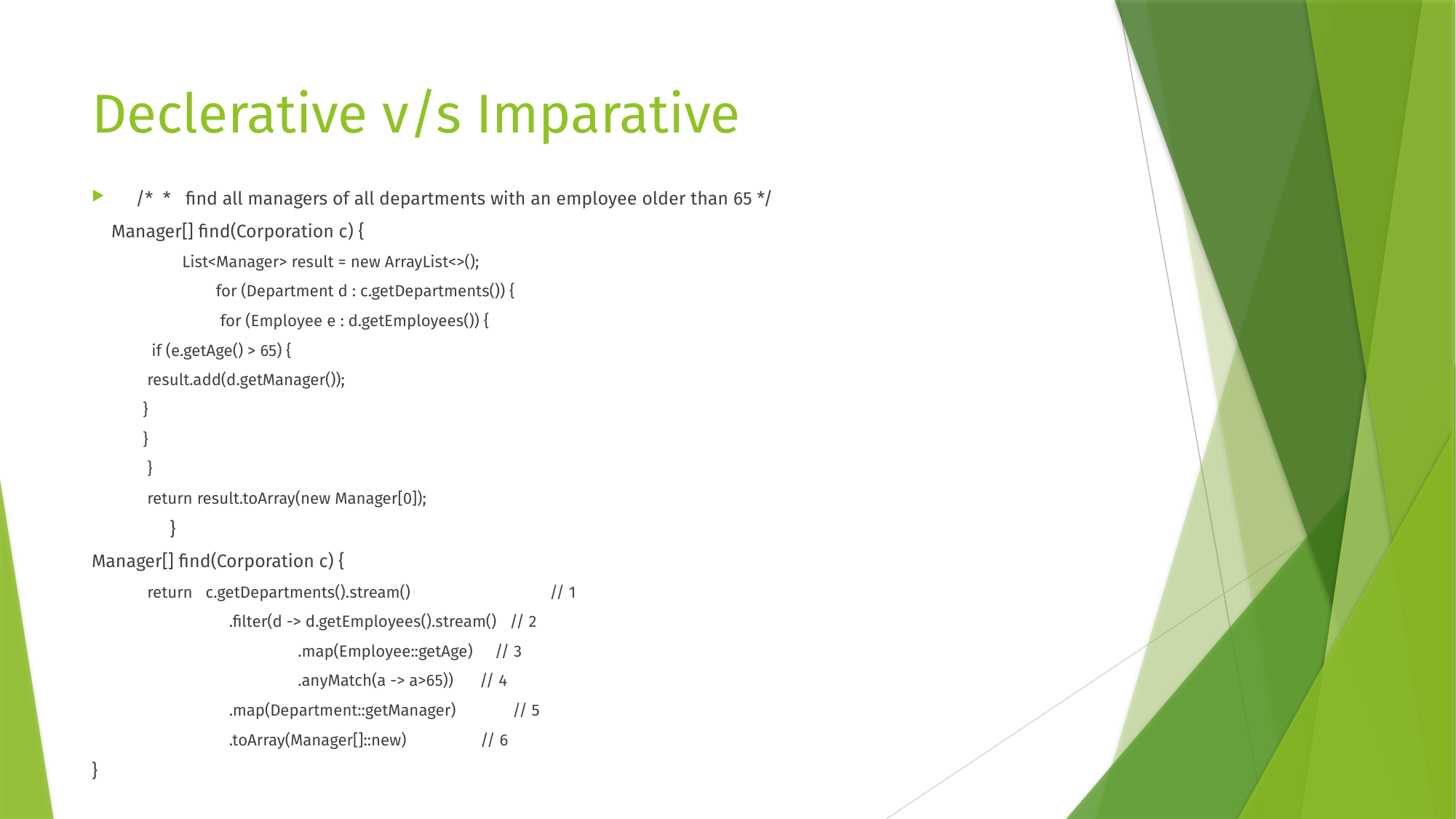

# Declerative v/s Imparative
/*  *   find all managers of all departments with an employee older than 65 */
    Manager[] find(Corporation c) {
         List<Manager> result = new ArrayList<>();
  		for (Department d : c.getDepartments()) {
 		 for (Employee e : d.getEmployees()) {
				  if (e.getAge() > 65) {
						 result.add(d.getManager());
				}
			}
		 }
 return result.toArray(new Manager[0]);
	 }
Manager[] find(Corporation c) {
 return   c.getDepartments().stream()                                // 1
               		   .filter(d -> d.getEmployees().stream()   // 2
                       		  .map(Employee::getAge)     // 3
                    		  .anyMatch(a -> a>65))      // 4
   			   .map(Department::getManager)             // 5
             			   .toArray(Manager[]::new)                 // 6
}